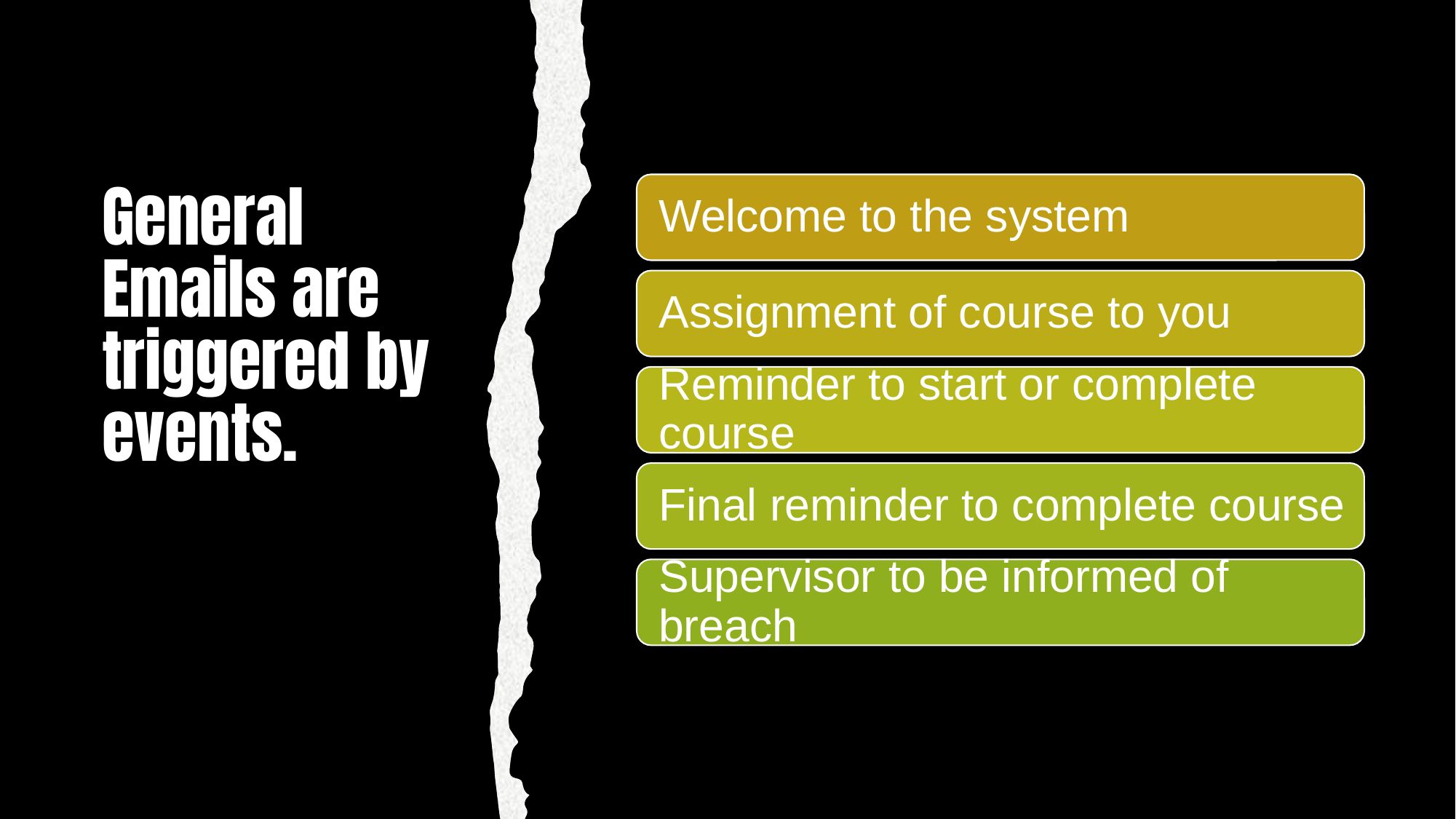

Welcome to the system
Assignment of course to you
Reminder to start or complete course
Final reminder to complete course
Supervisor to be informed of breach
# General Emails are triggered by events.